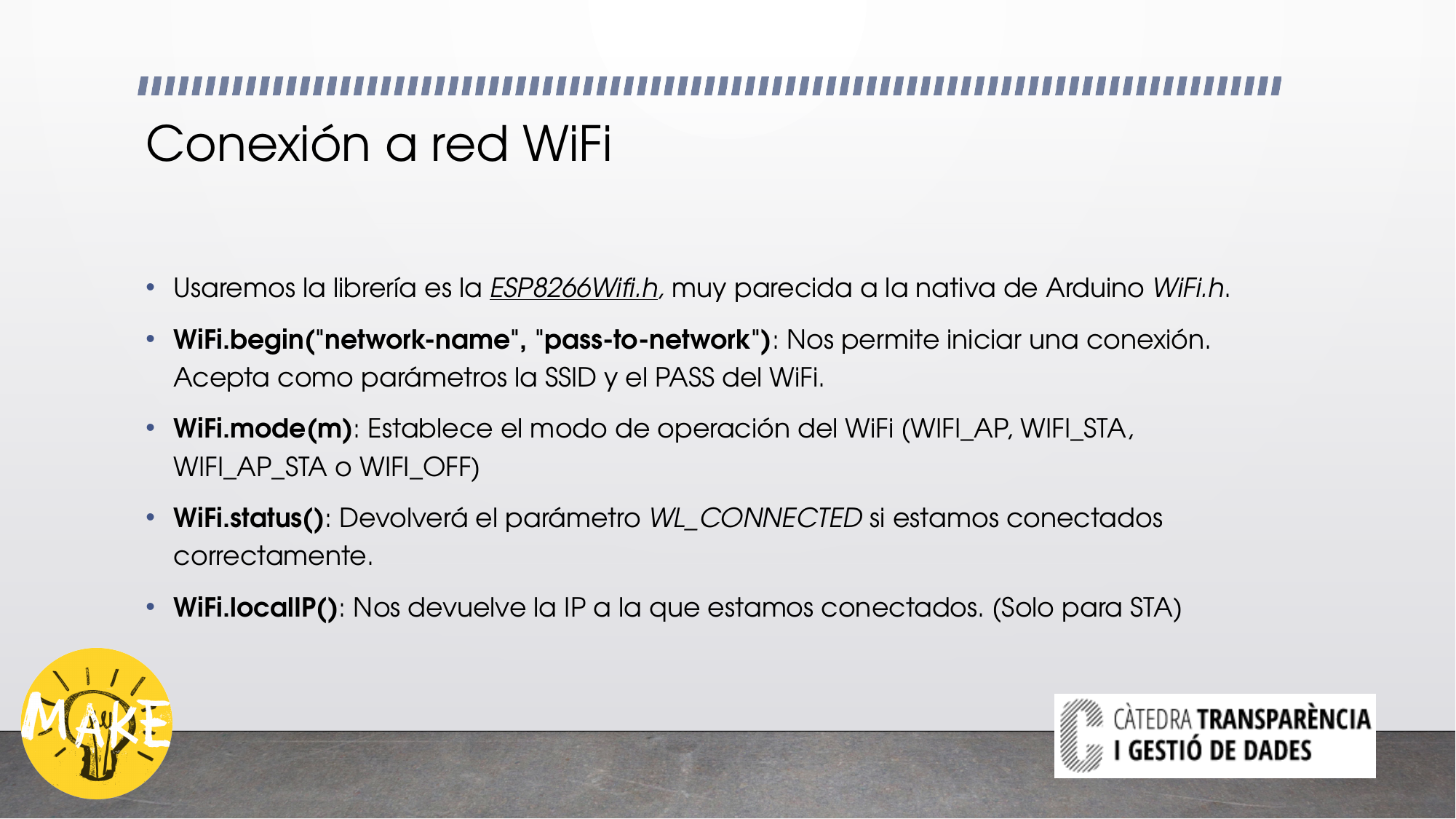

# Conexión a red WiFi
Usaremos la librería es la ESP8266Wifi.h, muy parecida a la nativa de Arduino WiFi.h.
WiFi.begin("network-name", "pass-to-network"): Nos permite iniciar una conexión. Acepta como parámetros la SSID y el PASS del WiFi.
WiFi.mode(m): Establece el modo de operación del WiFi (WIFI_AP, WIFI_STA, WIFI_AP_STA o WIFI_OFF)
WiFi.status(): Devolverá el parámetro WL_CONNECTED si estamos conectados correctamente.
WiFi.localIP(): Nos devuelve la IP a la que estamos conectados. (Solo para STA)